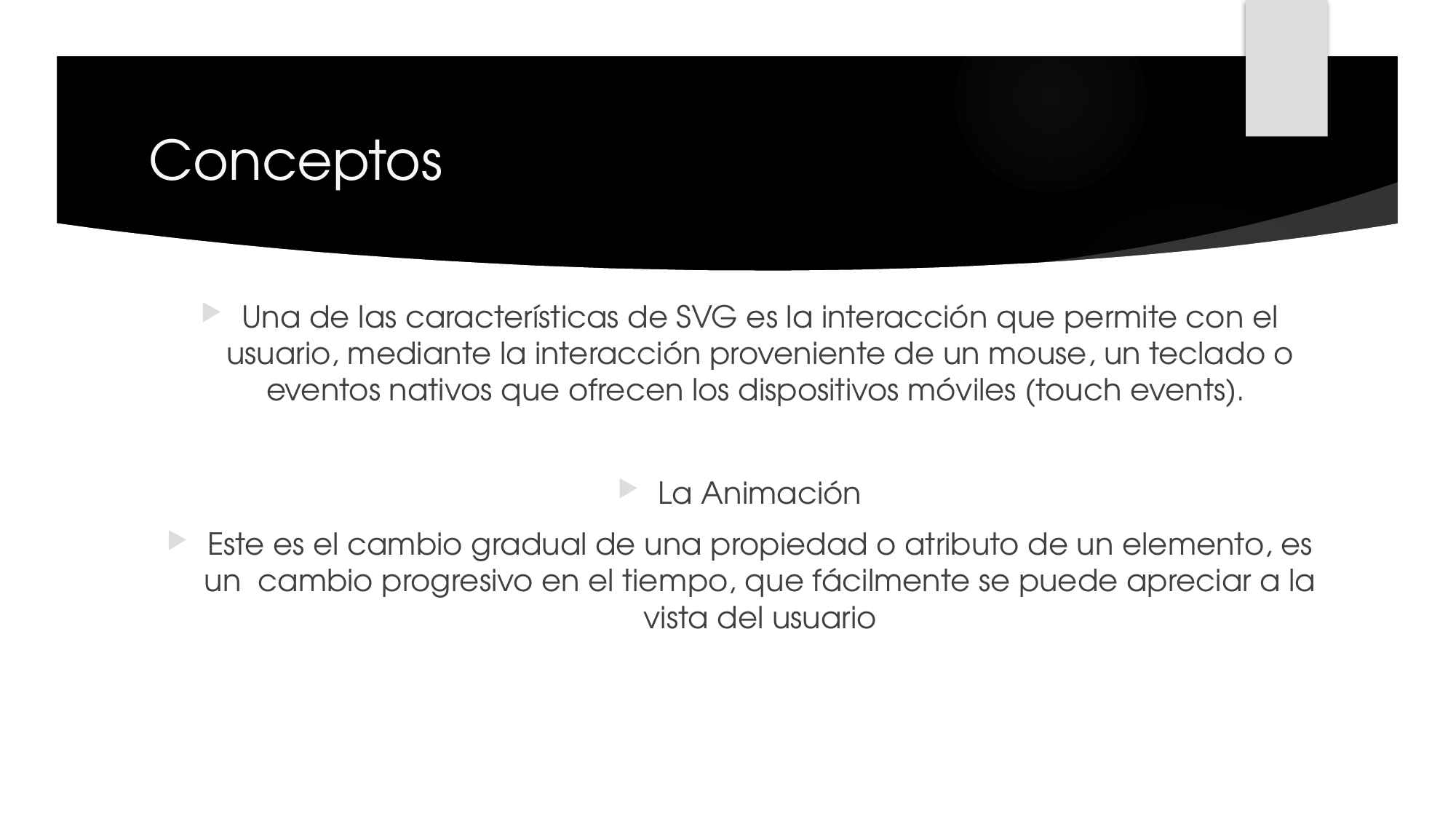

# Conceptos
Una de las características de SVG es la interacción que permite con el usuario, mediante la interacción proveniente de un mouse, un teclado o eventos nativos que ofrecen los dispositivos móviles (touch events).

La Animación
Este es el cambio gradual de una propiedad o atributo de un elemento, es un  cambio progresivo en el tiempo, que fácilmente se puede apreciar a la vista del usuario